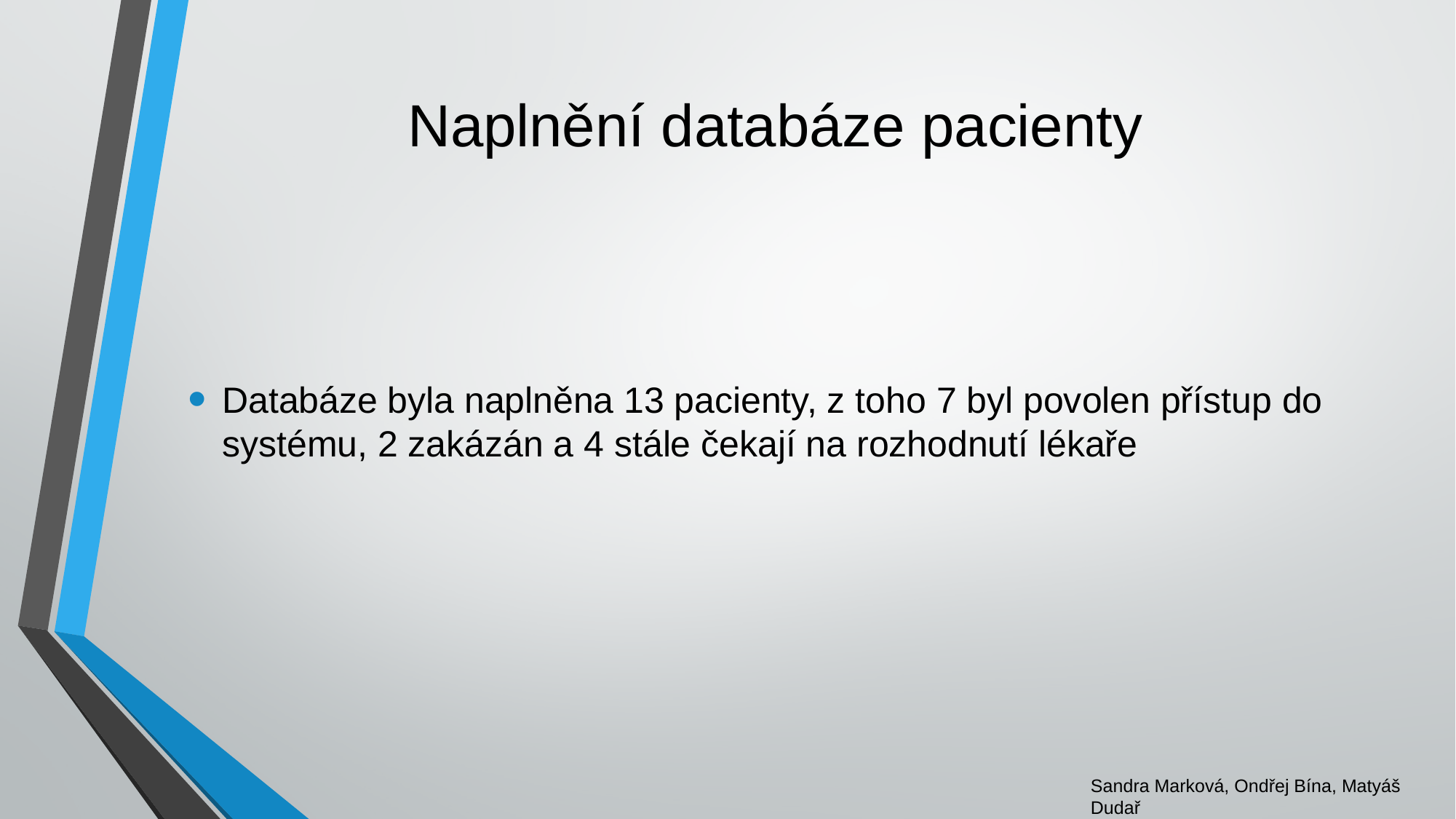

# Naplnění databáze pacienty
Databáze byla naplněna 13 pacienty, z toho 7 byl povolen přístup do systému, 2 zakázán a 4 stále čekají na rozhodnutí lékaře

Sandra Marková, Ondřej Bína, Matyáš Dudař